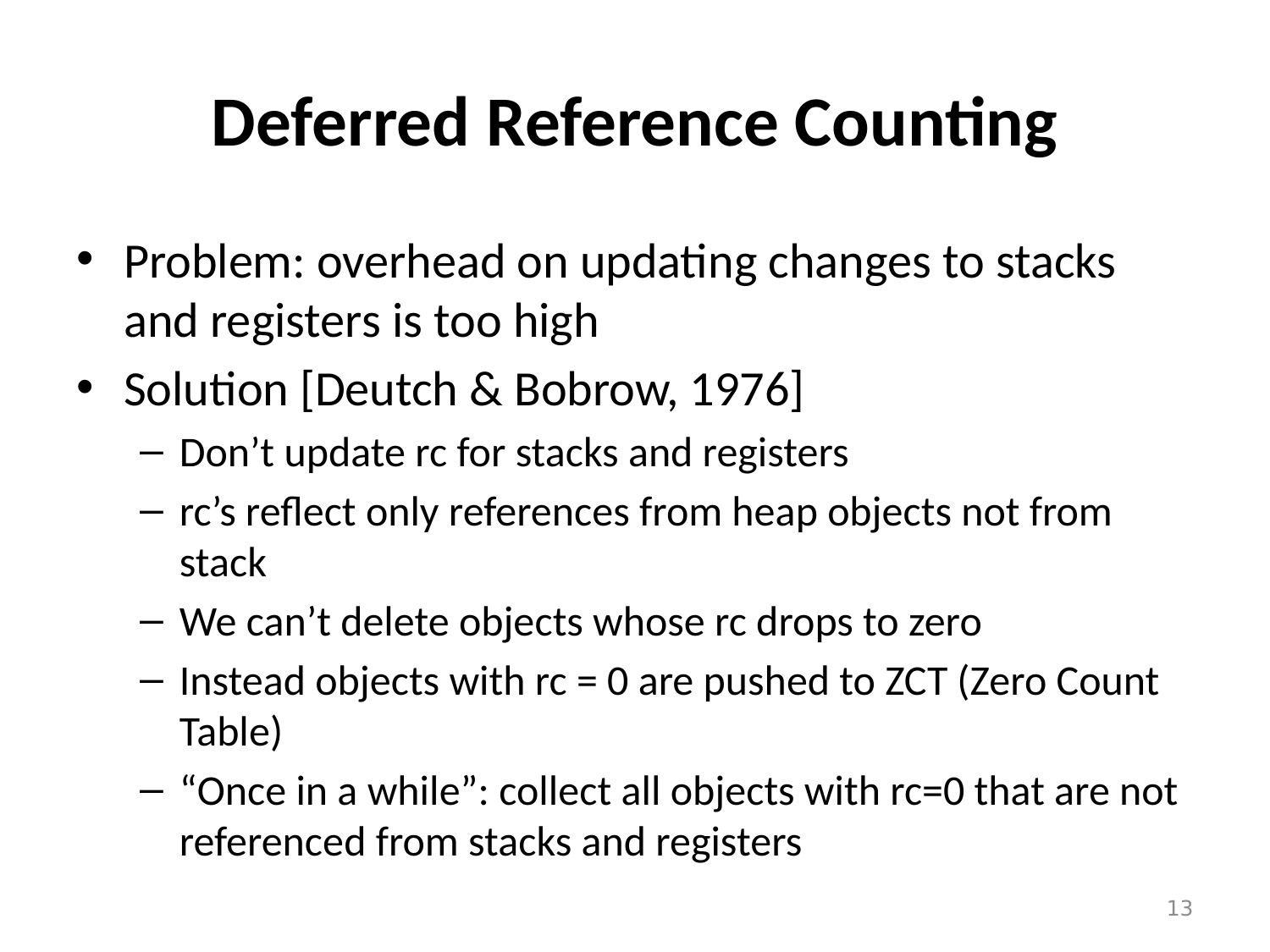

# Deferred Reference Counting
Problem: overhead on updating changes to stacks and registers is too high
Solution [Deutch & Bobrow, 1976]
Don’t update rc for stacks and registers
rc’s reflect only references from heap objects not from stack
We can’t delete objects whose rc drops to zero
Instead objects with rc = 0 are pushed to ZCT (Zero Count Table)
“Once in a while”: collect all objects with rc=0 that are not referenced from stacks and registers
13